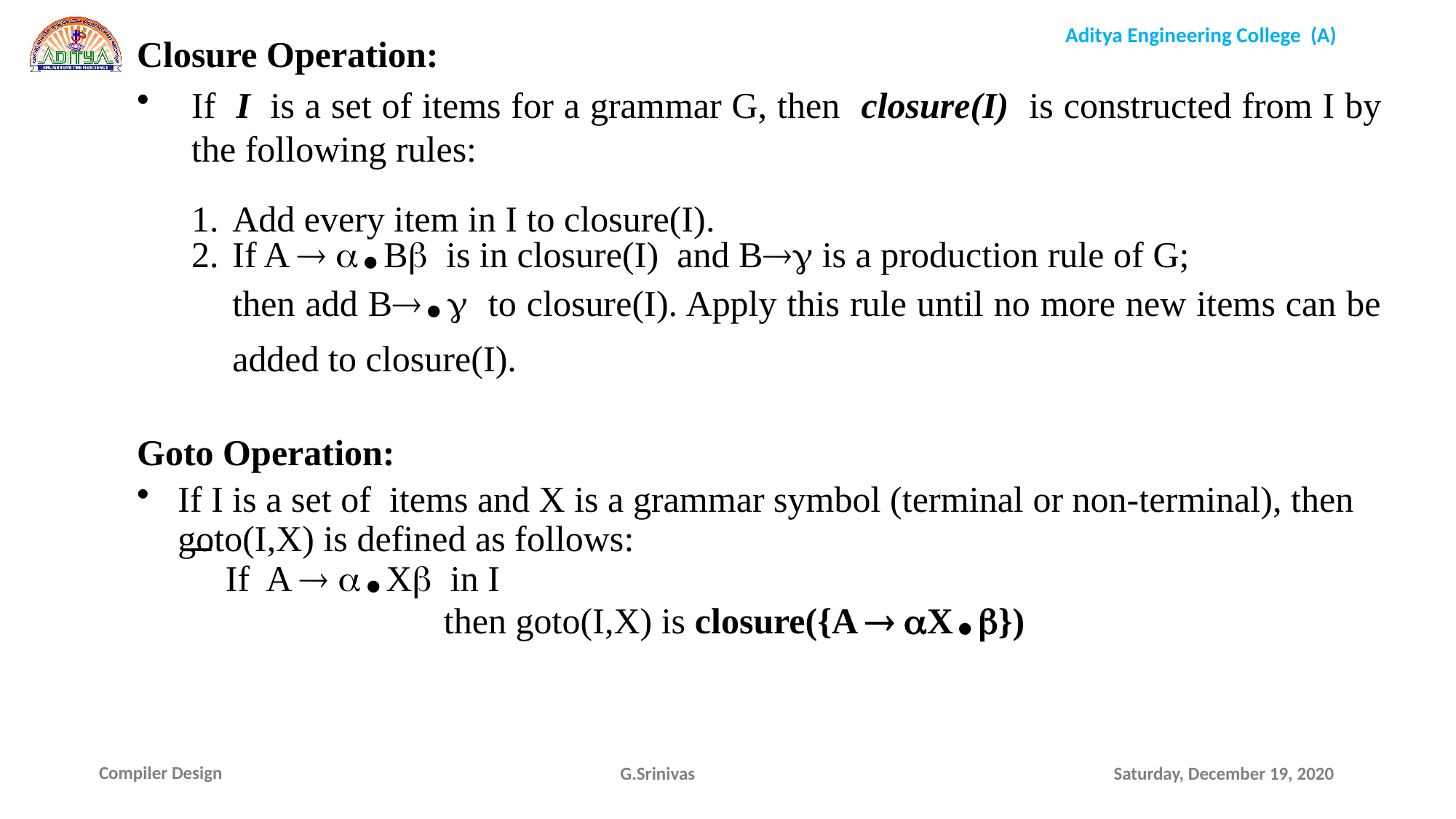

Closure Operation:
If  I  is a set of items for a grammar G, then  closure(I)  is constructed from I by the following rules:

Add every item in I to closure(I).
If A → α.Bβ  is in closure(I)  and B→γ is a production rule of G;
	then add B→.γ  to closure(I). Apply this rule until no more new items can be added to closure(I).

Goto Operation:
If I is a set of  items and X is a grammar symbol (terminal or non-terminal), then goto(I,X) is defined as follows:
If  A → α.Xβ  in I                                                                           				then goto(I,X) is closure({A → αX.β})

G.Srinivas
Saturday, December 19, 2020